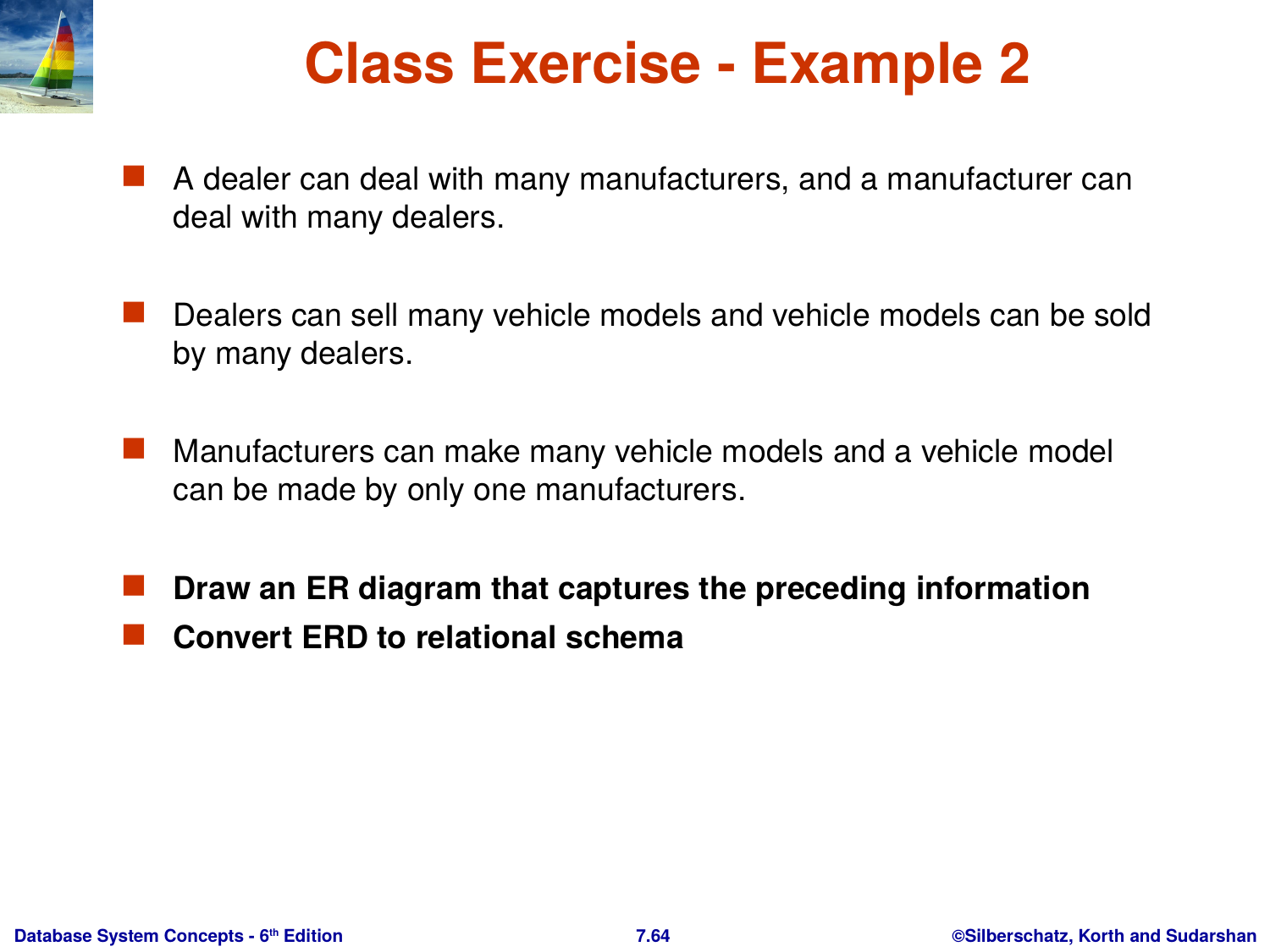

# Class Exercise - Example 2
A dealer can deal with many manufacturers, and a manufacturer can  deal with many dealers.

Dealers can sell many vehicle models and vehicle models can be sold by many dealers.

Manufacturers can make many vehicle models and a vehicle model can be made by only one manufacturers.

Draw an ER diagram that captures the preceding information
Convert ERD to relational schema